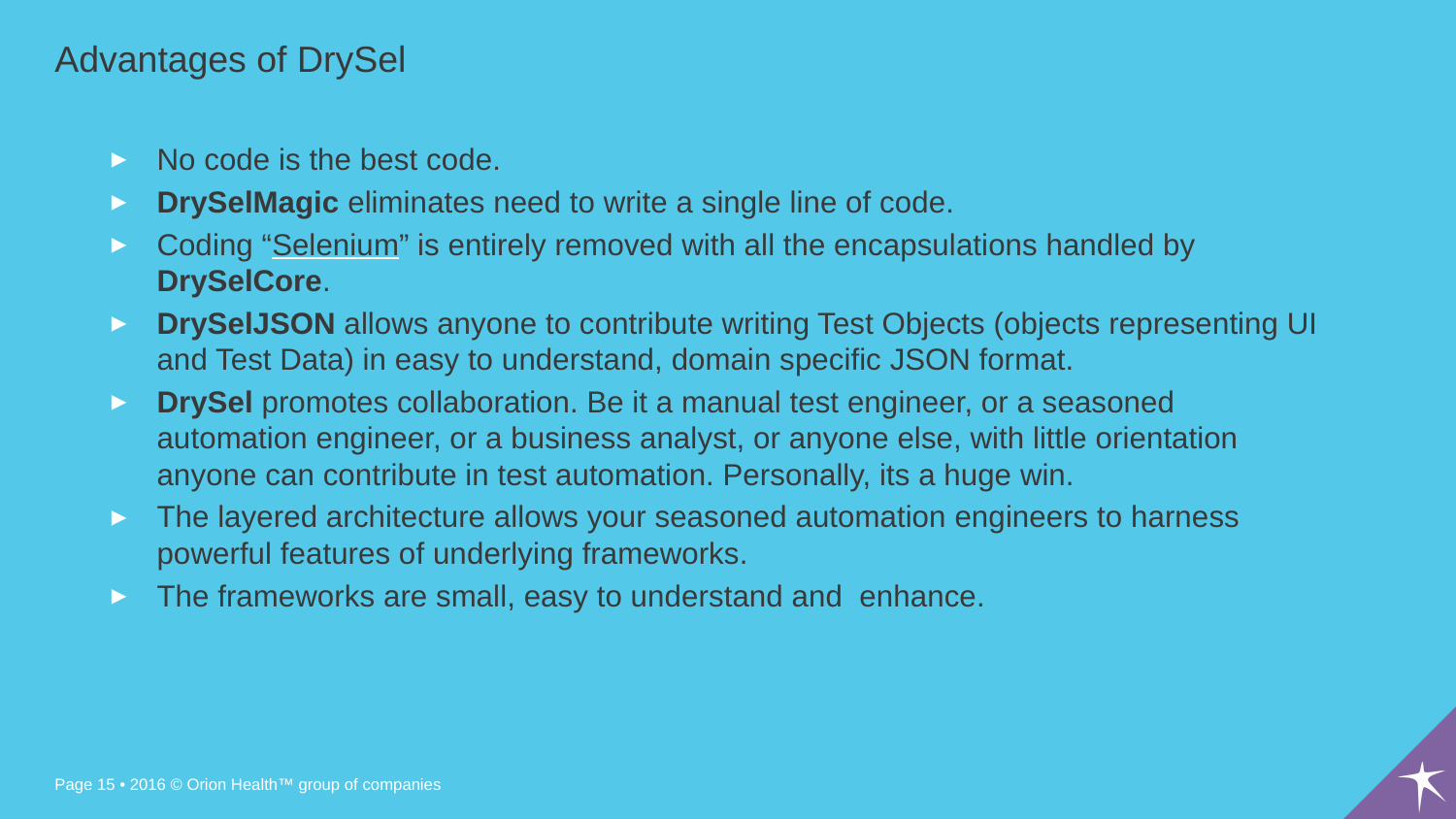

Advantages of DrySel

No code is the best code.
DrySelMagic eliminates need to write a single line of code.
Coding “Selenium” is entirely removed with all the encapsulations handled by DrySelCore.
DrySelJSON allows anyone to contribute writing Test Objects (objects representing UI and Test Data) in easy to understand, domain specific JSON format.
DrySel promotes collaboration. Be it a manual test engineer, or a seasoned automation engineer, or a business analyst, or anyone else, with little orientation anyone can contribute in test automation. Personally, its a huge win.
The layered architecture allows your seasoned automation engineers to harness powerful features of underlying frameworks.
The frameworks are small, easy to understand and  enhance.